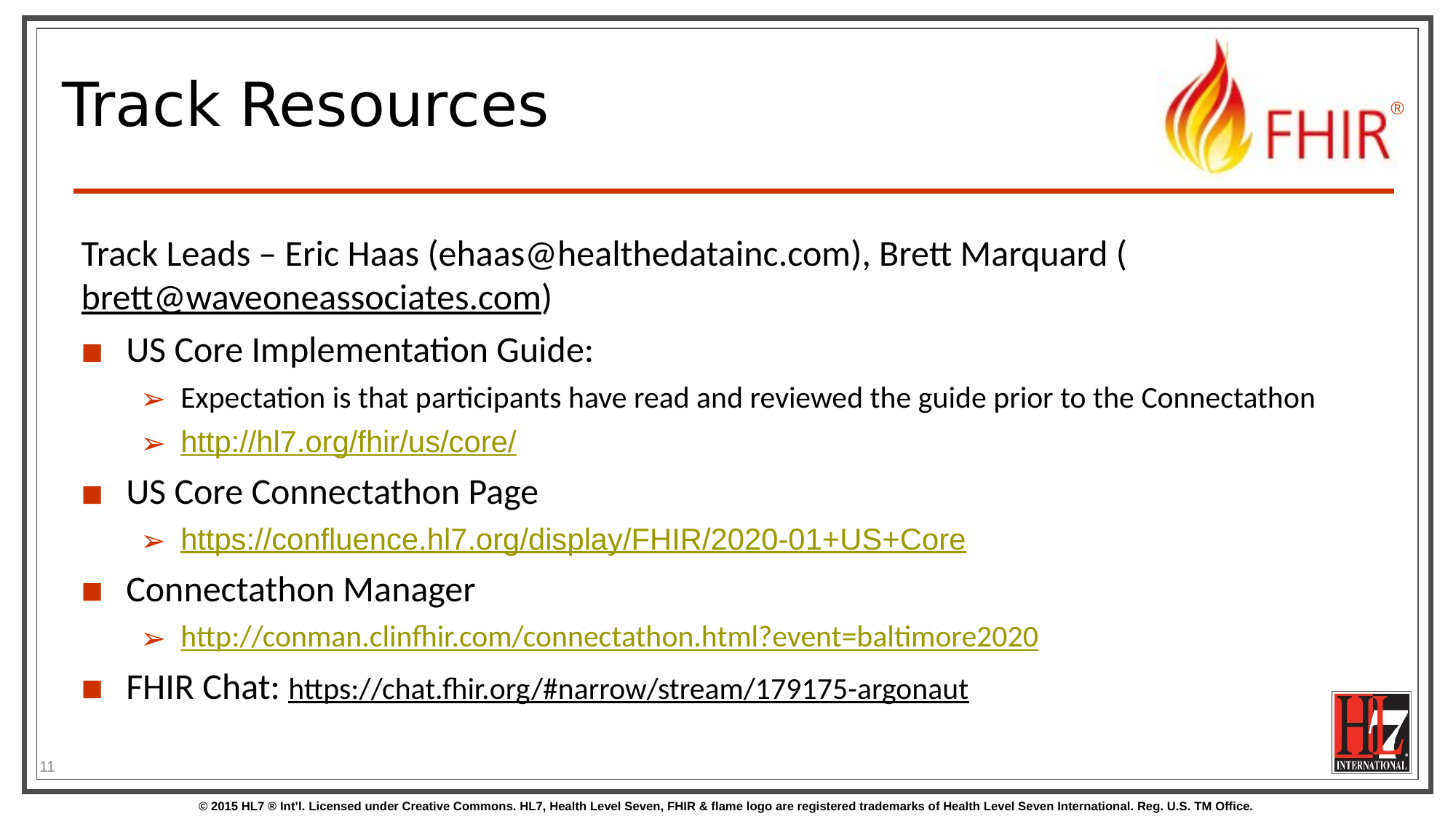

# Track Resources
Track Leads – Eric Haas (ehaas@healthedatainc.com), Brett Marquard (brett@waveoneassociates.com)
US Core Implementation Guide:
Expectation is that participants have read and reviewed the guide prior to the Connectathon
http://hl7.org/fhir/us/core/
US Core Connectathon Page
https://confluence.hl7.org/display/FHIR/2020-01+US+Core
Connectathon Manager
http://conman.clinfhir.com/connectathon.html?event=baltimore2020
FHIR Chat: https://chat.fhir.org/#narrow/stream/179175-argonaut
11